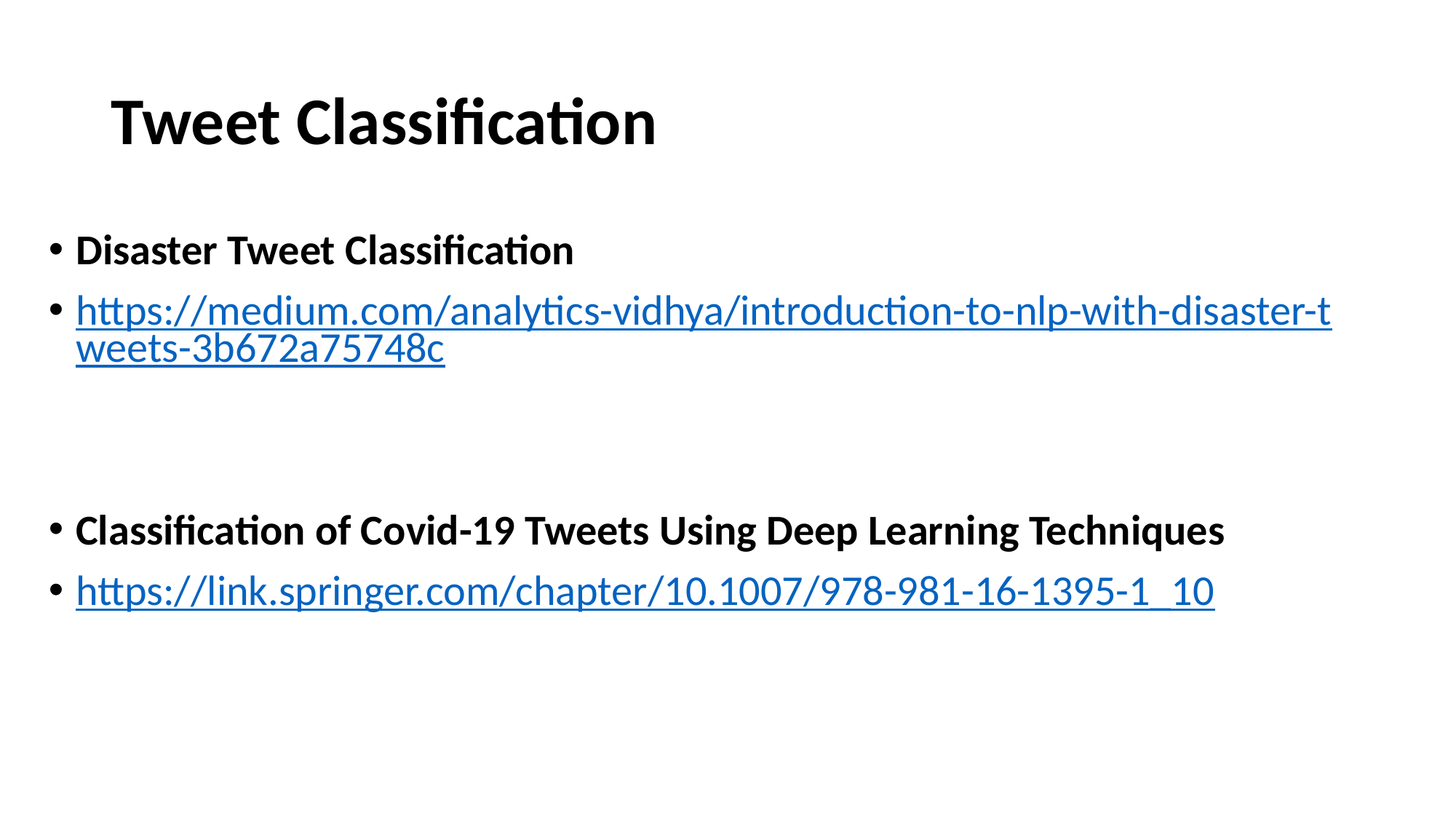

# Tweet Classification
Disaster Tweet Classification
https://medium.com/analytics-vidhya/introduction-to-nlp-with-disaster-tweets-3b672a75748c

Classification of Covid-19 Tweets Using Deep Learning Techniques
https://link.springer.com/chapter/10.1007/978-981-16-1395-1_10